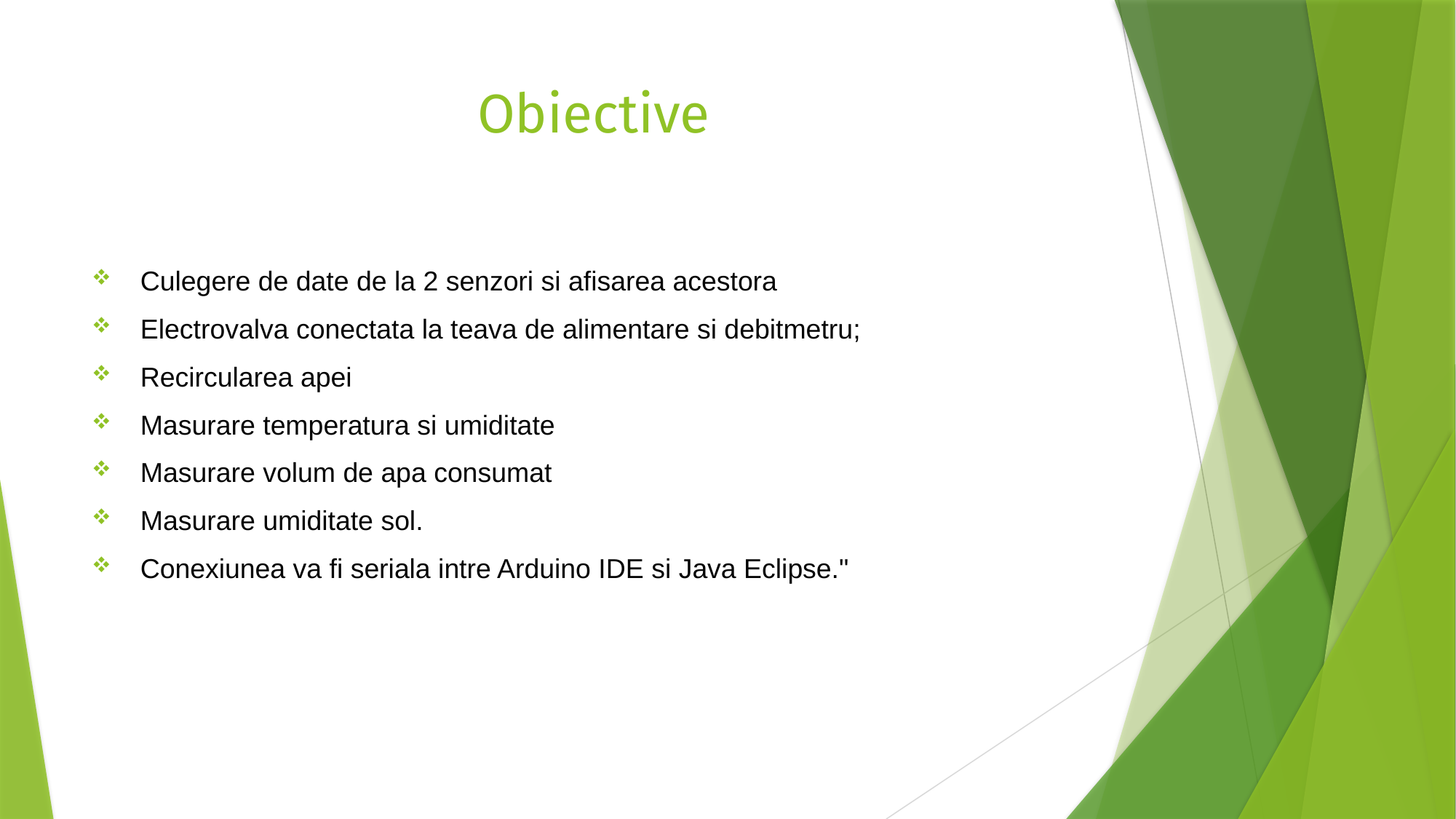

# Obiective
 Culegere de date de la 2 senzori si afisarea acestora
 Electrovalva conectata la teava de alimentare si debitmetru;
 Recircularea apei
 Masurare temperatura si umiditate
 Masurare volum de apa consumat
 Masurare umiditate sol.
 Conexiunea va fi seriala intre Arduino IDE si Java Eclipse."